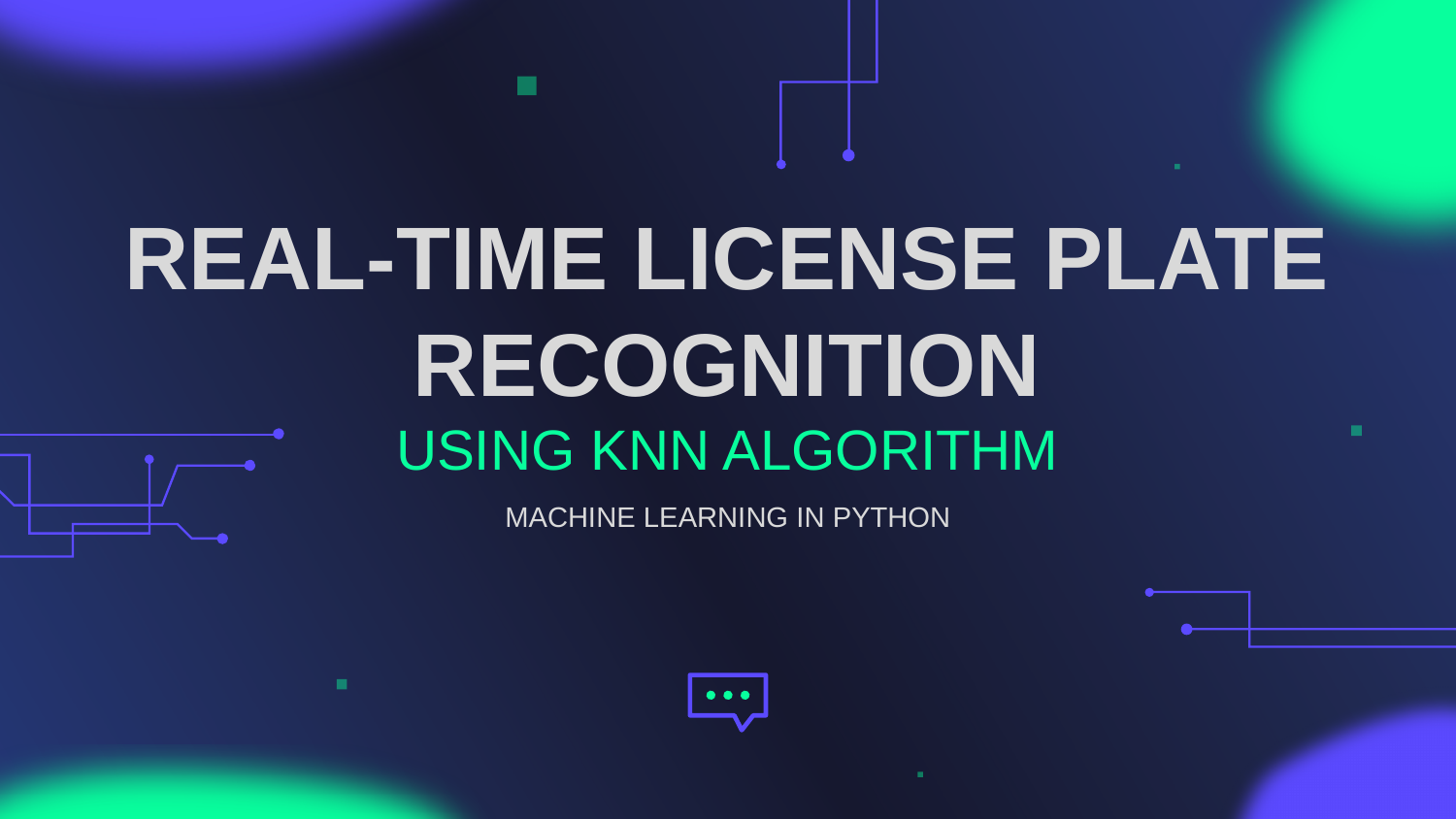

# REAL-TIME LICENSE PLATE RECOGNITION USING KNN ALGORITHM

MACHINE LEARNING IN PYTHON